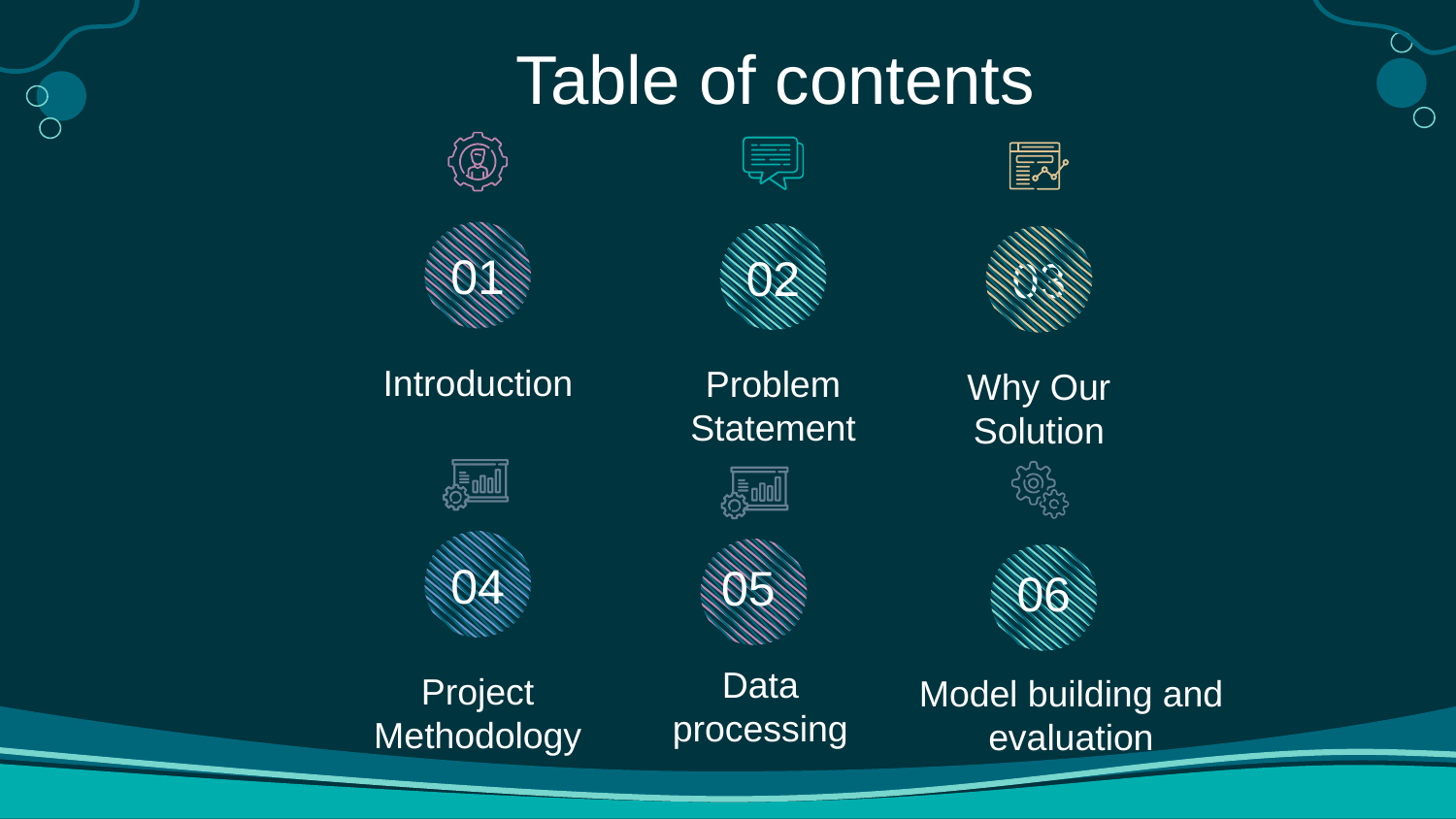

# Table of contents

01
02
03
Introduction
Problem Statement
Why Our Solution

04
05
06
Data processing
Project Methodology
Model building and evaluation